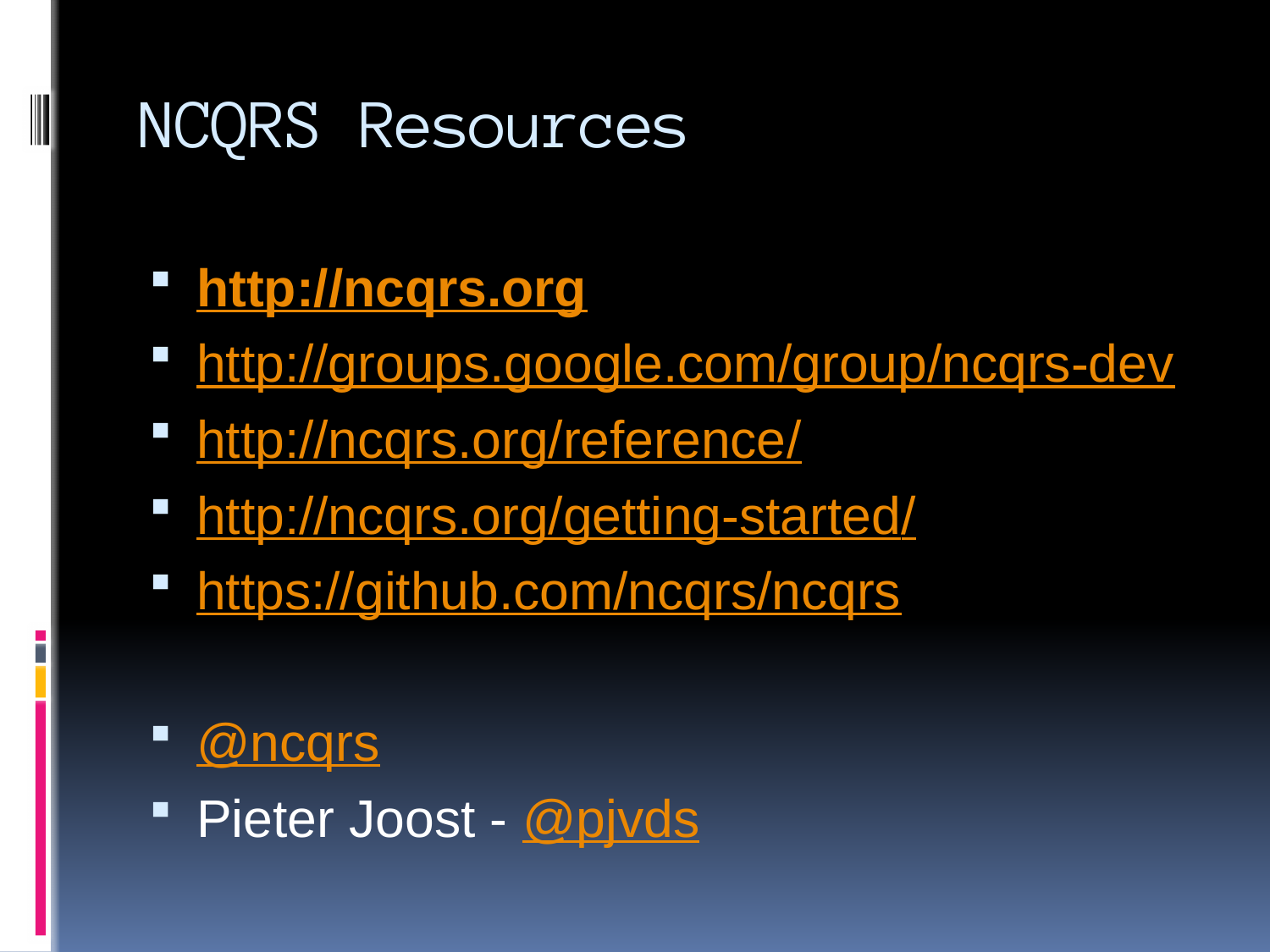

# NCQRS Resources
http://ncqrs.org
http://groups.google.com/group/ncqrs-dev
http://ncqrs.org/reference/
http://ncqrs.org/getting-started/
https://github.com/ncqrs/ncqrs

@ncqrs
Pieter Joost - @pjvds